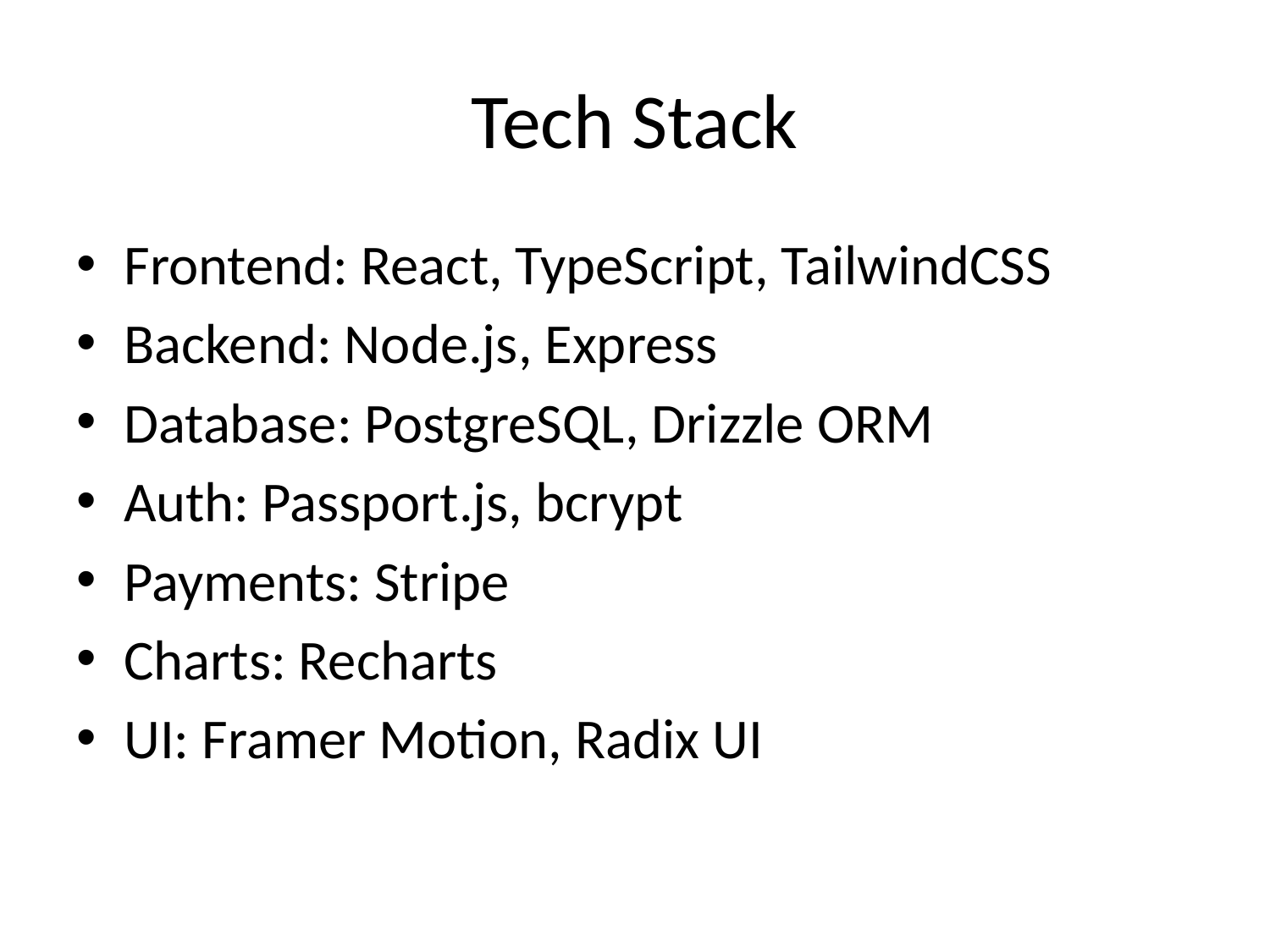

# Tech Stack
Frontend: React, TypeScript, TailwindCSS
Backend: Node.js, Express
Database: PostgreSQL, Drizzle ORM
Auth: Passport.js, bcrypt
Payments: Stripe
Charts: Recharts
UI: Framer Motion, Radix UI